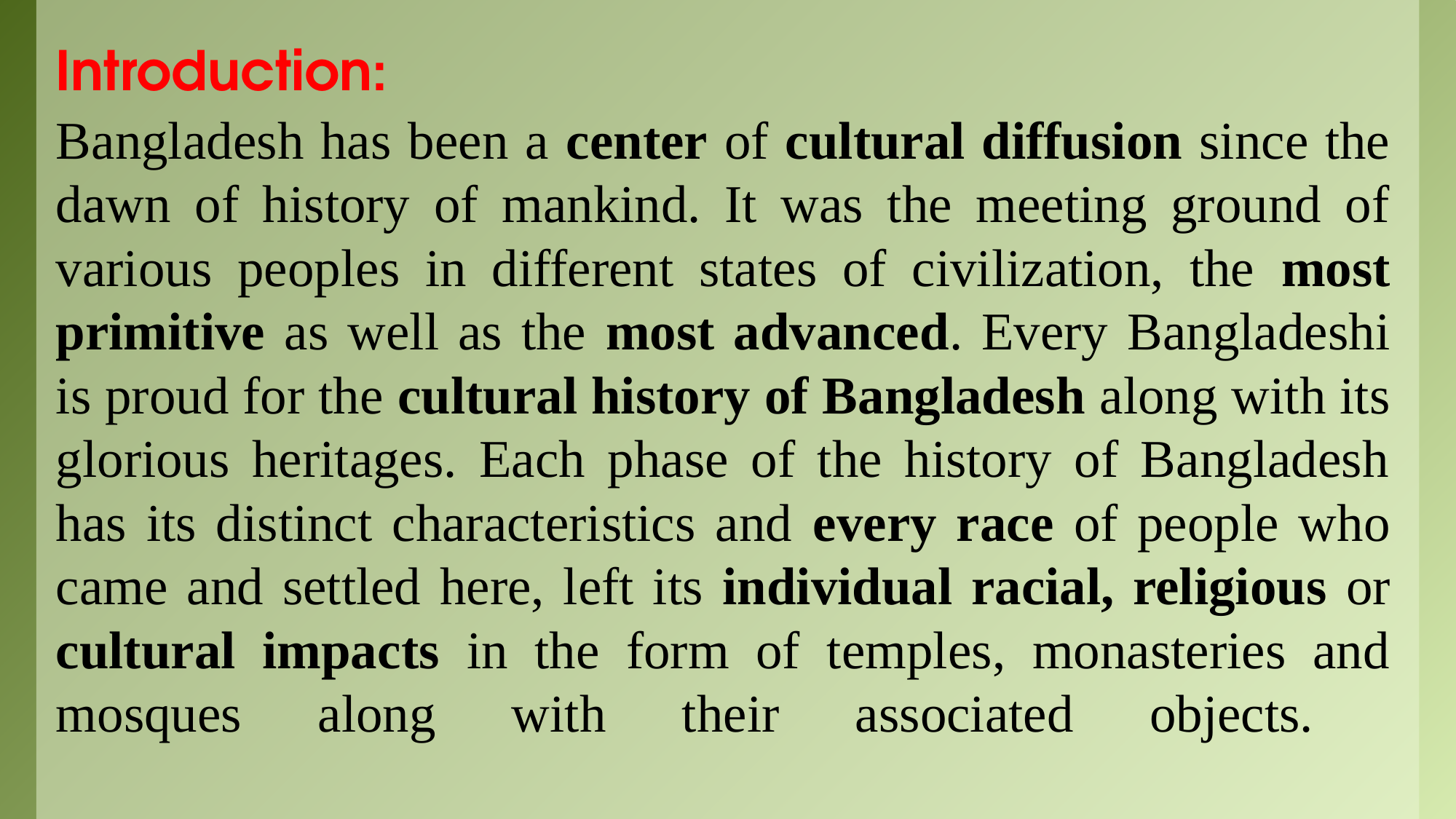

Introduction:
Bangladesh has been a center of cultural diffusion since the dawn of history of mankind. It was the meeting ground of various peoples in different states of civilization, the most primitive as well as the most advanced. Every Bangladeshi is proud for the cultural history of Bangladesh along with its glorious heritages. Each phase of the history of Bangladesh has its distinct characteristics and every race of people who came and settled here, left its individual racial, religious or cultural impacts in the form of temples, monasteries and mosques along with their associated objects.